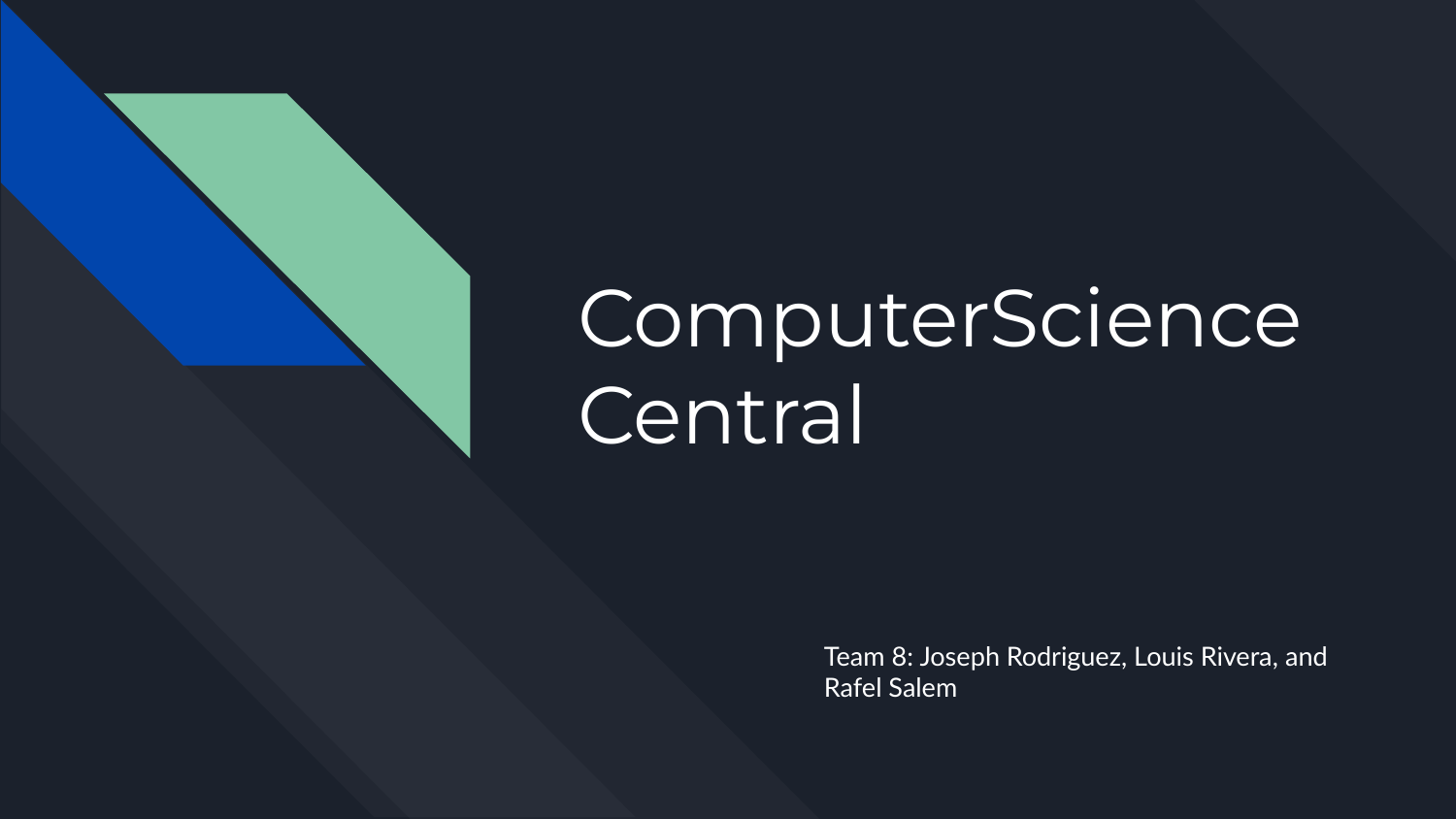

# ComputerScienceCentral
Team 8: Joseph Rodriguez, Louis Rivera, and Rafel Salem